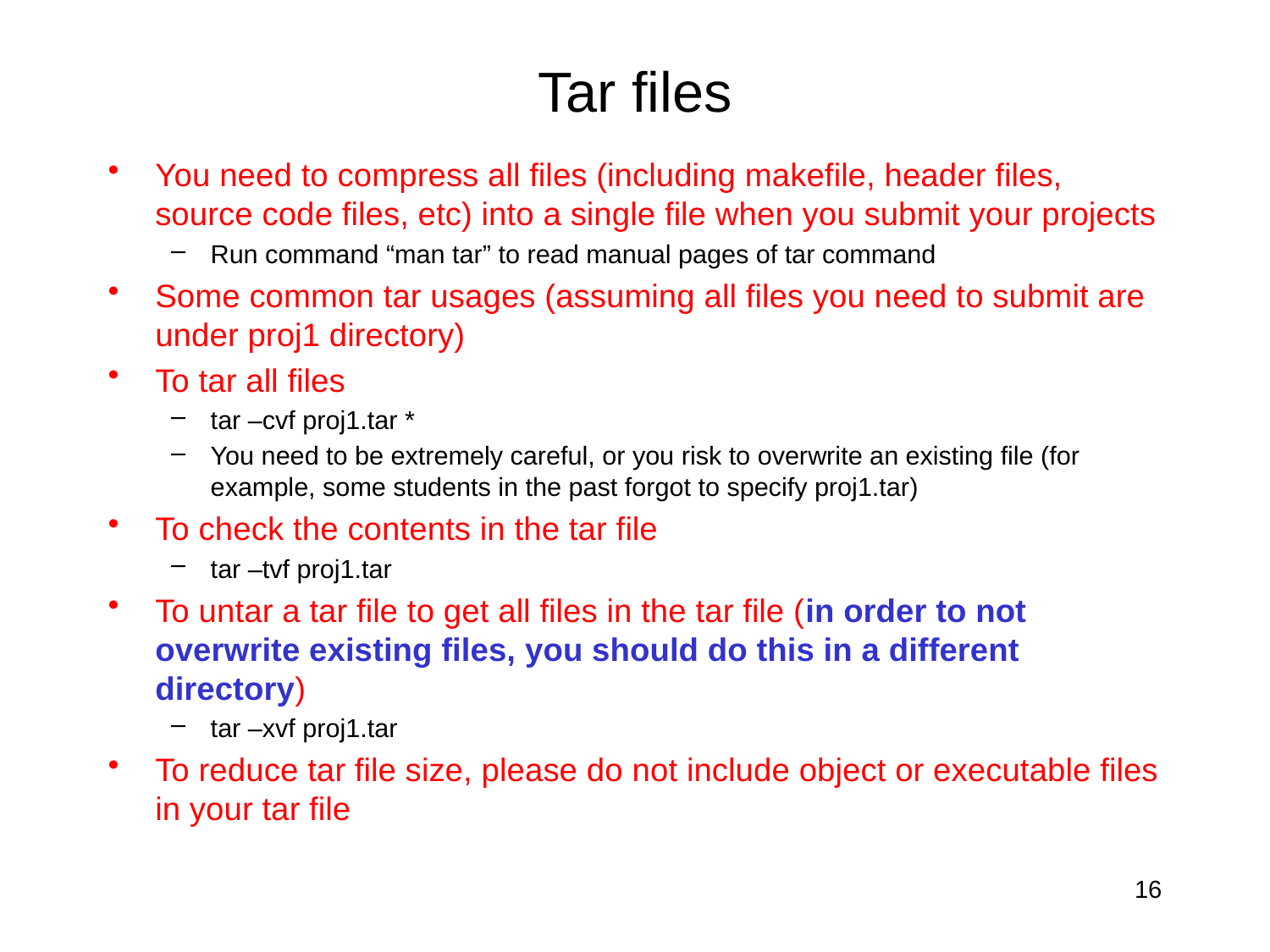

# Tar files
You need to compress all files (including makefile, header files, source code files, etc) into a single file when you submit your projects
Run command “man tar” to read manual pages of tar command
Some common tar usages (assuming all files you need to submit are under proj1 directory)
To tar all files
tar –cvf proj1.tar *
You need to be extremely careful, or you risk to overwrite an existing file (for example, some students in the past forgot to specify proj1.tar)
To check the contents in the tar file
tar –tvf proj1.tar
To untar a tar file to get all files in the tar file (in order to not overwrite existing files, you should do this in a different directory)
tar –xvf proj1.tar
To reduce tar file size, please do not include object or executable files in your tar file

16